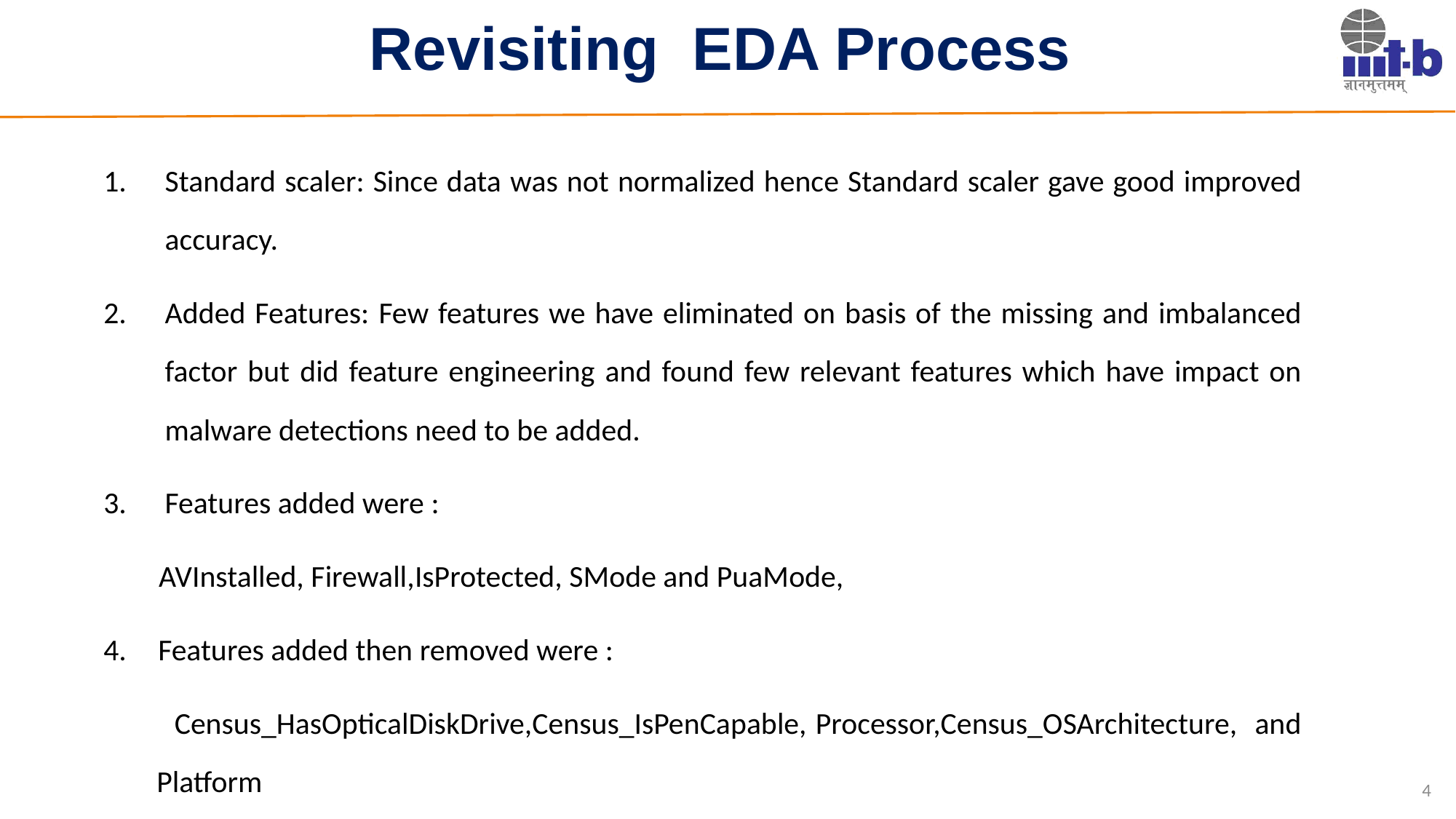

# Revisiting  EDA Process
Standard scaler: Since data was not normalized hence Standard scaler gave good improved accuracy.
Added Features: Few features we have eliminated on basis of the missing and imbalanced factor but did feature engineering and found few relevant features which have impact on malware detections need to be added.
Features added were :
        AVInstalled, Firewall,IsProtected, SMode and PuaMode,
Features added then removed were :
        Census_HasOpticalDiskDrive,Census_IsPenCapable, Processor,Census_OSArchitecture,  and Platform

4